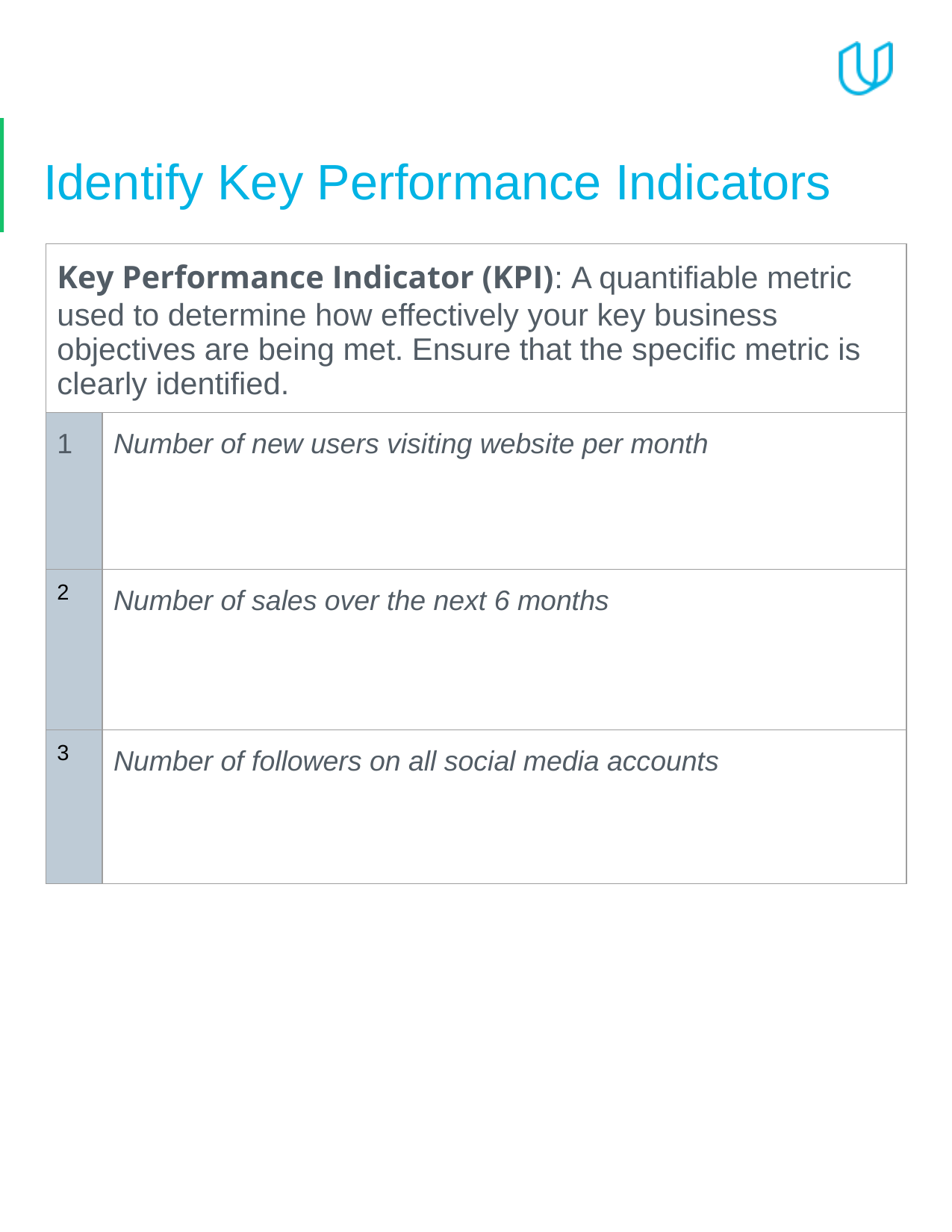

# Identify Key Performance Indicators
| Key Performance Indicator (KPI): A quantifiable metric used to determine how effectively your key business objectives are being met. Ensure that the specific metric is clearly identified. |  |
| --- | --- |
| 1 | Number of new users visiting website per month |
| 2 | Number of sales over the next 6 months |
| 3 | Number of followers on all social media accounts |